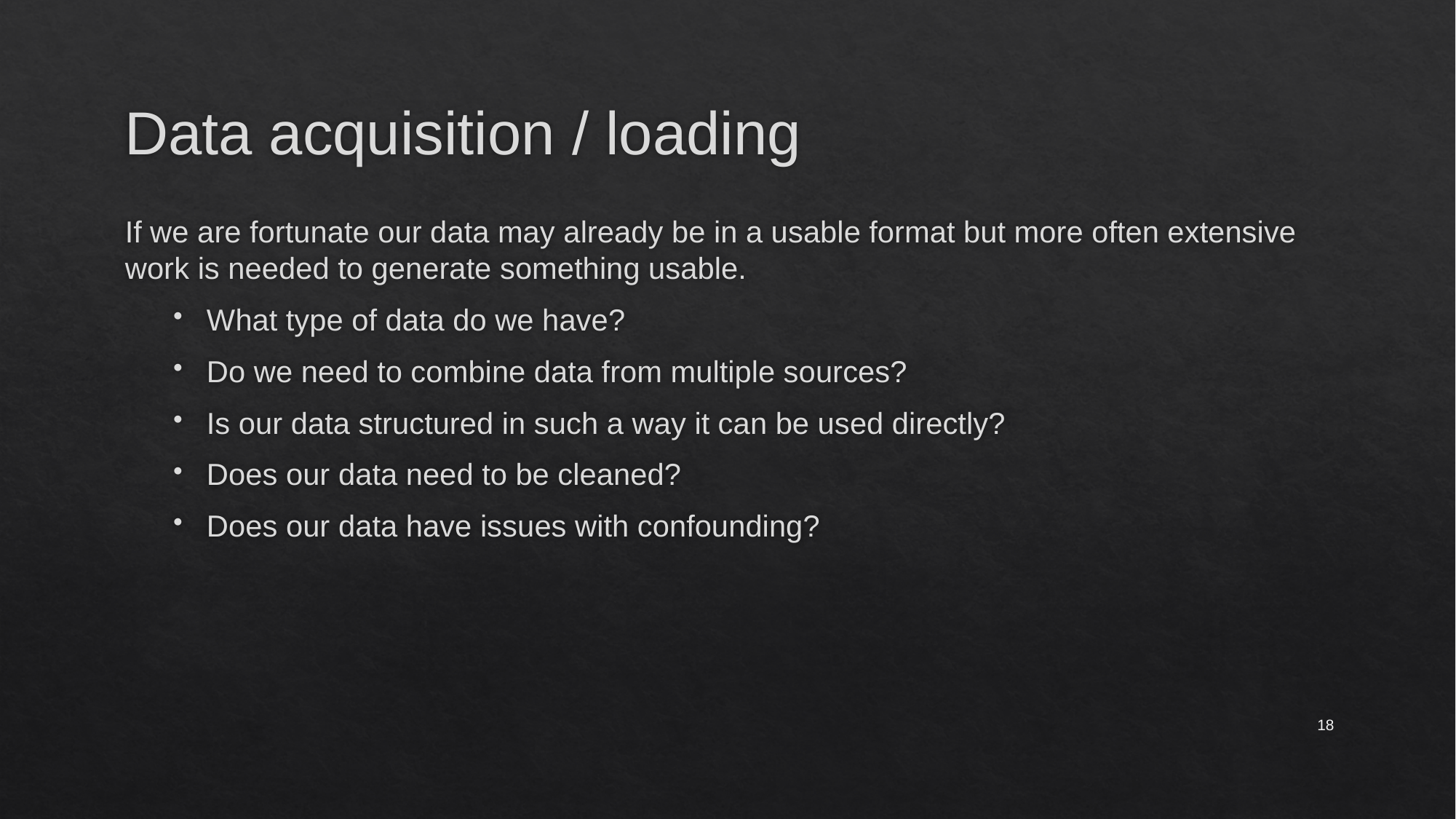

# Data acquisition / loading
If we are fortunate our data may already be in a usable format but more often extensive work is needed to generate something usable.
What type of data do we have?
Do we need to combine data from multiple sources?
Is our data structured in such a way it can be used directly?
Does our data need to be cleaned?
Does our data have issues with confounding?
18